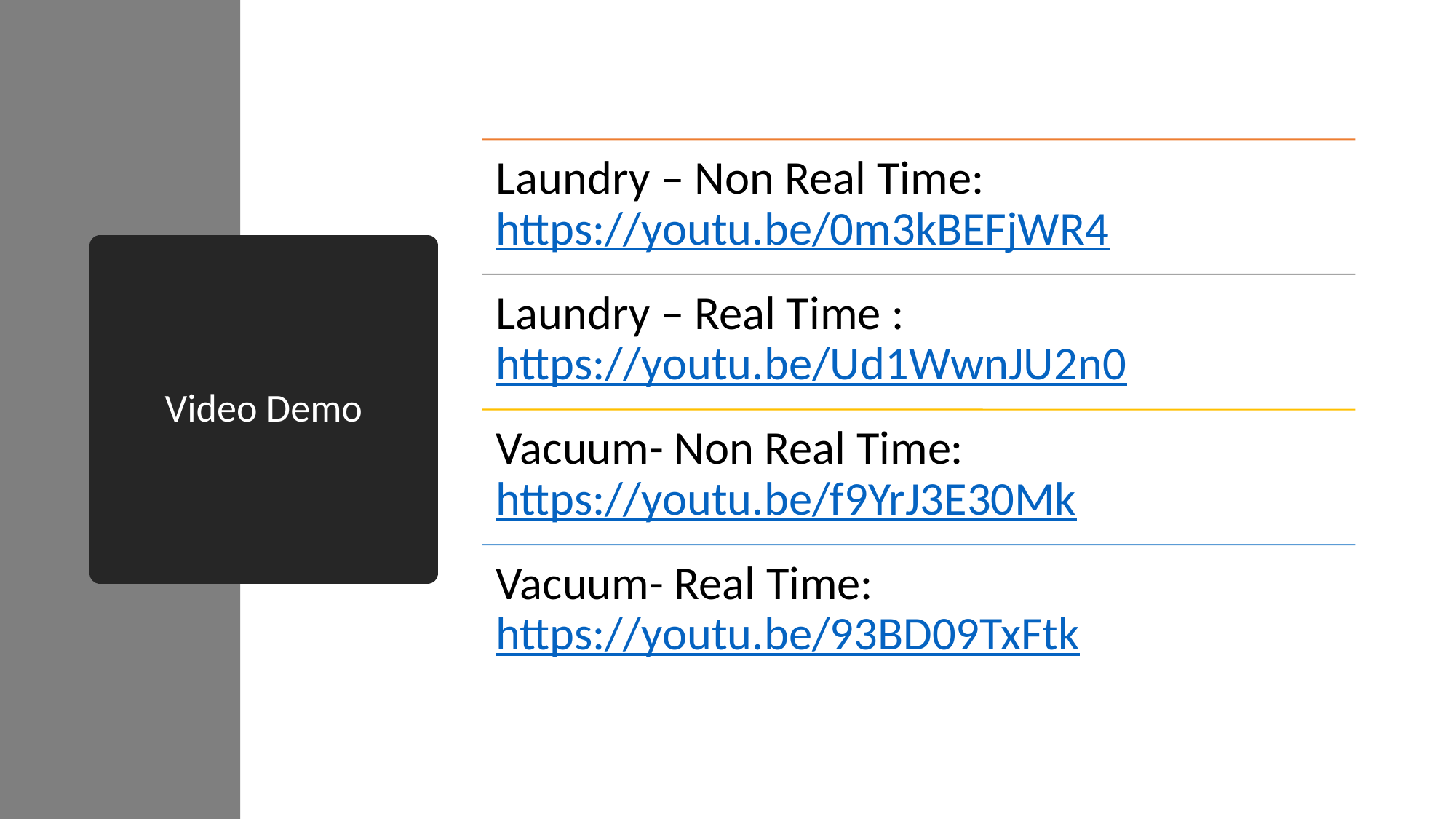

Laundry – Non Real Time: https://youtu.be/0m3kBEFjWR4
Laundry – Real Time : https://youtu.be/Ud1WwnJU2n0
Vacuum- Non Real Time: https://youtu.be/f9YrJ3E30Mk
Vacuum- Real Time: https://youtu.be/93BD09TxFtk
# Video Demo